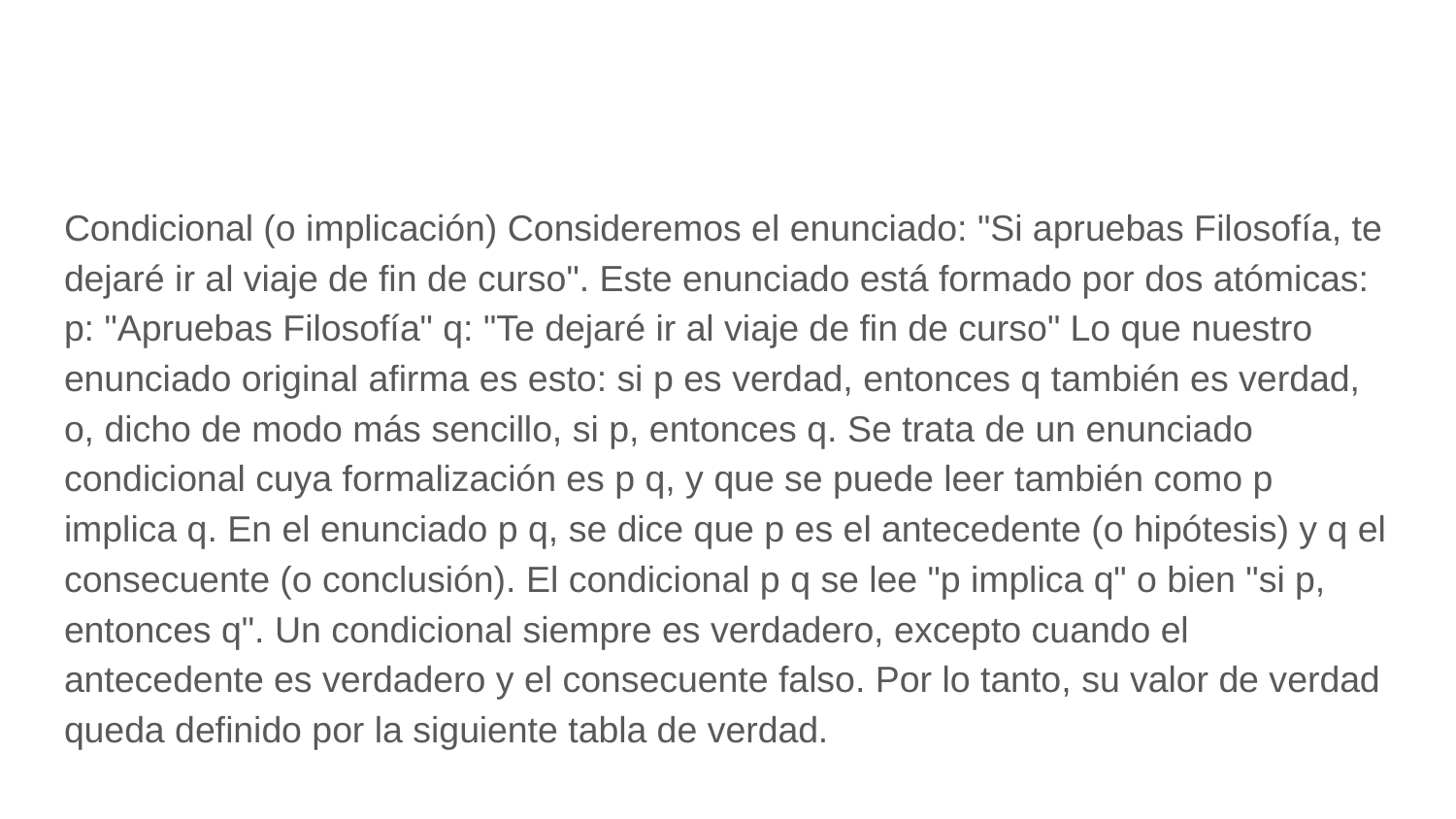

#
Condicional (o implicación) Consideremos el enunciado: "Si apruebas Filosofía, te dejaré ir al viaje de fin de curso". Este enunciado está formado por dos atómicas: p: "Apruebas Filosofía" q: "Te dejaré ir al viaje de fin de curso" Lo que nuestro enunciado original afirma es esto: si p es verdad, entonces q también es verdad, o, dicho de modo más sencillo, si p, entonces q. Se trata de un enunciado condicional cuya formalización es p q, y que se puede leer también como p implica q. En el enunciado p q, se dice que p es el antecedente (o hipótesis) y q el consecuente (o conclusión). El condicional p q se lee "p implica q" o bien "si p, entonces q". Un condicional siempre es verdadero, excepto cuando el antecedente es verdadero y el consecuente falso. Por lo tanto, su valor de verdad queda definido por la siguiente tabla de verdad.